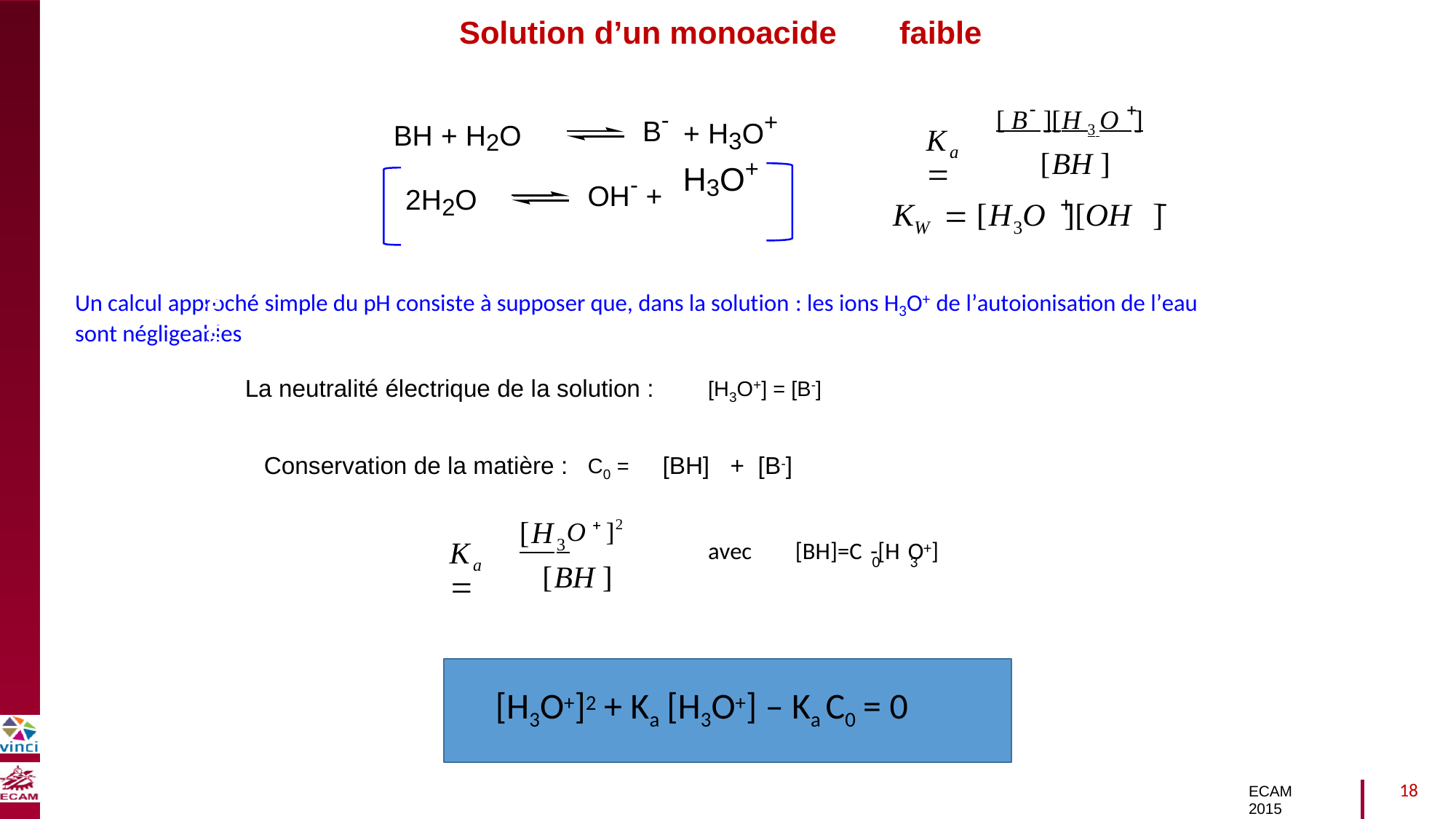

Solution d’un monoacide
faible
−
+
[ B  ][H 3 O  ]
B-
+ H3O+
H3O+

BH + H2O
K   =

a
[BH ]

OH- +
2H2O

+
−

KW   = [H3O  ][OH  ]

B2040-Chimie du vivant et environnement
Un calcul approché simple du pH consiste à supposer que, dans la solution : les ions H3O+ de l’autoionisation de l’eau
sont négligeables
[H3O+] = [B-]
La neutralité électrique de la solution :
+  [B-]
Conservation de la matière :
C0 =
[BH]
O + ]2
[H

        3
K   =
[BH]=C -[H O+]
avec
0        3
a
[BH ]

[H3O+]2 + Ka [H3O+] – Ka C0 = 0

18
ECAM 2015